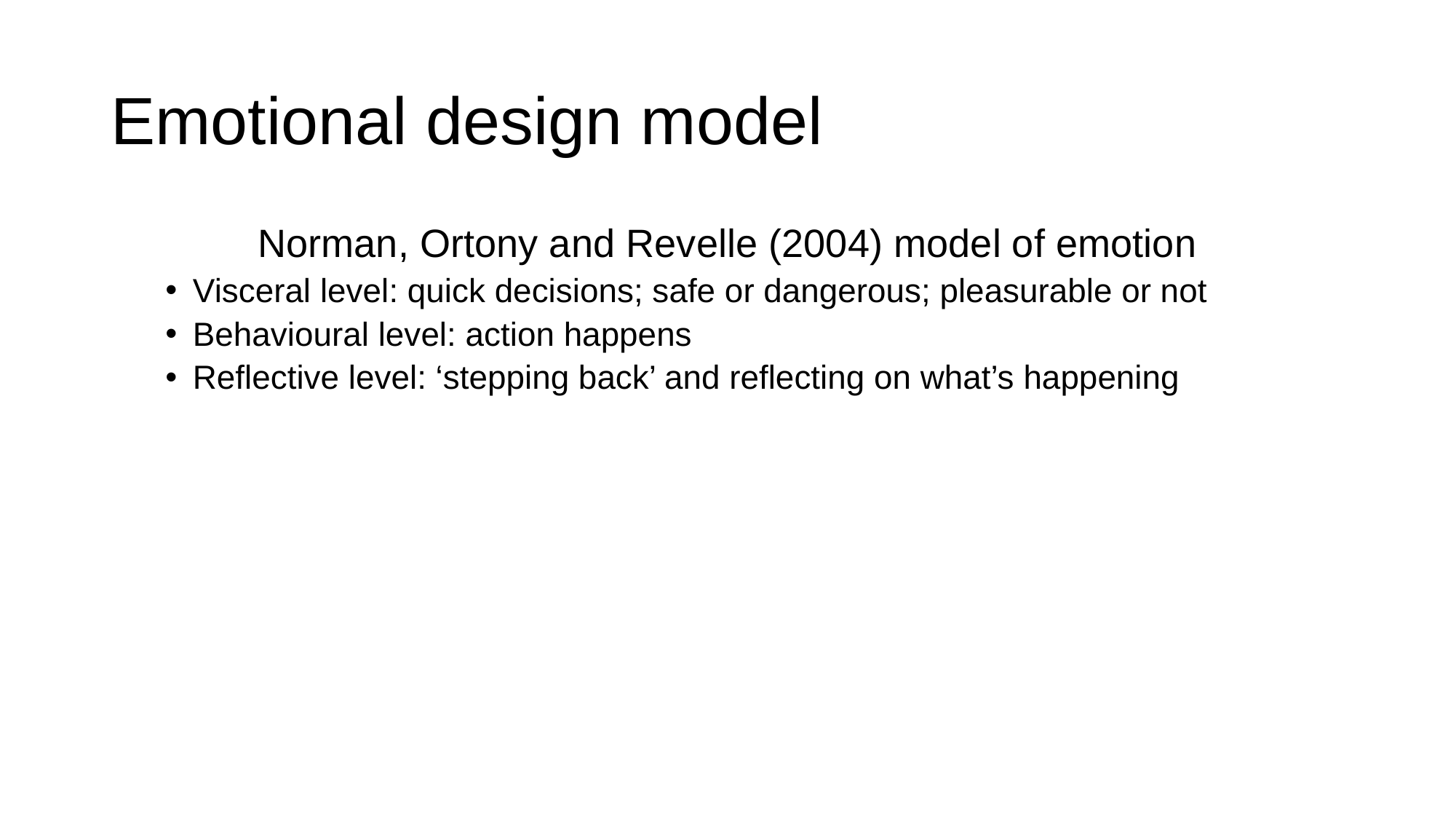

# Emotional design model
Norman, Ortony and Revelle (2004) model of emotion
Visceral level: quick decisions; safe or dangerous; pleasurable or not
Behavioural level: action happens
Reflective level: ‘stepping back’ and reflecting on what’s happening